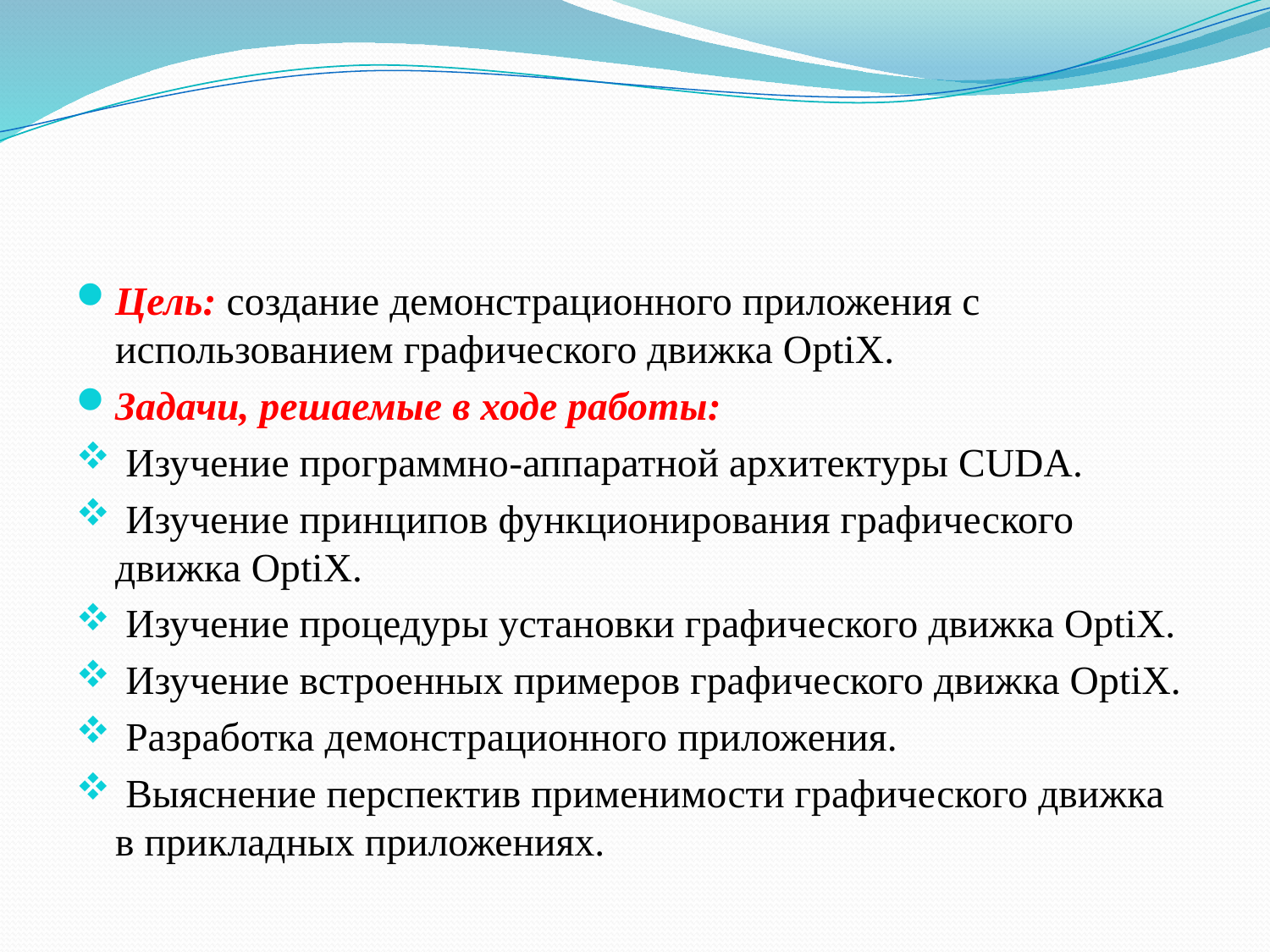

#
Цель: создание демонстрационного приложения с  использованием графического движка OptiX.
Задачи, решаемые в ходе работы:
 Изучение программно-аппаратной архитектуры CUDA.
 Изучение принципов функционирования графического движка OptiX.
 Изучение процедуры установки графического движка OptiX.
 Изучение встроенных примеров графического движка OptiX.
 Разработка демонстрационного приложения.
 Выяснение перспектив применимости графического движка в прикладных приложениях.